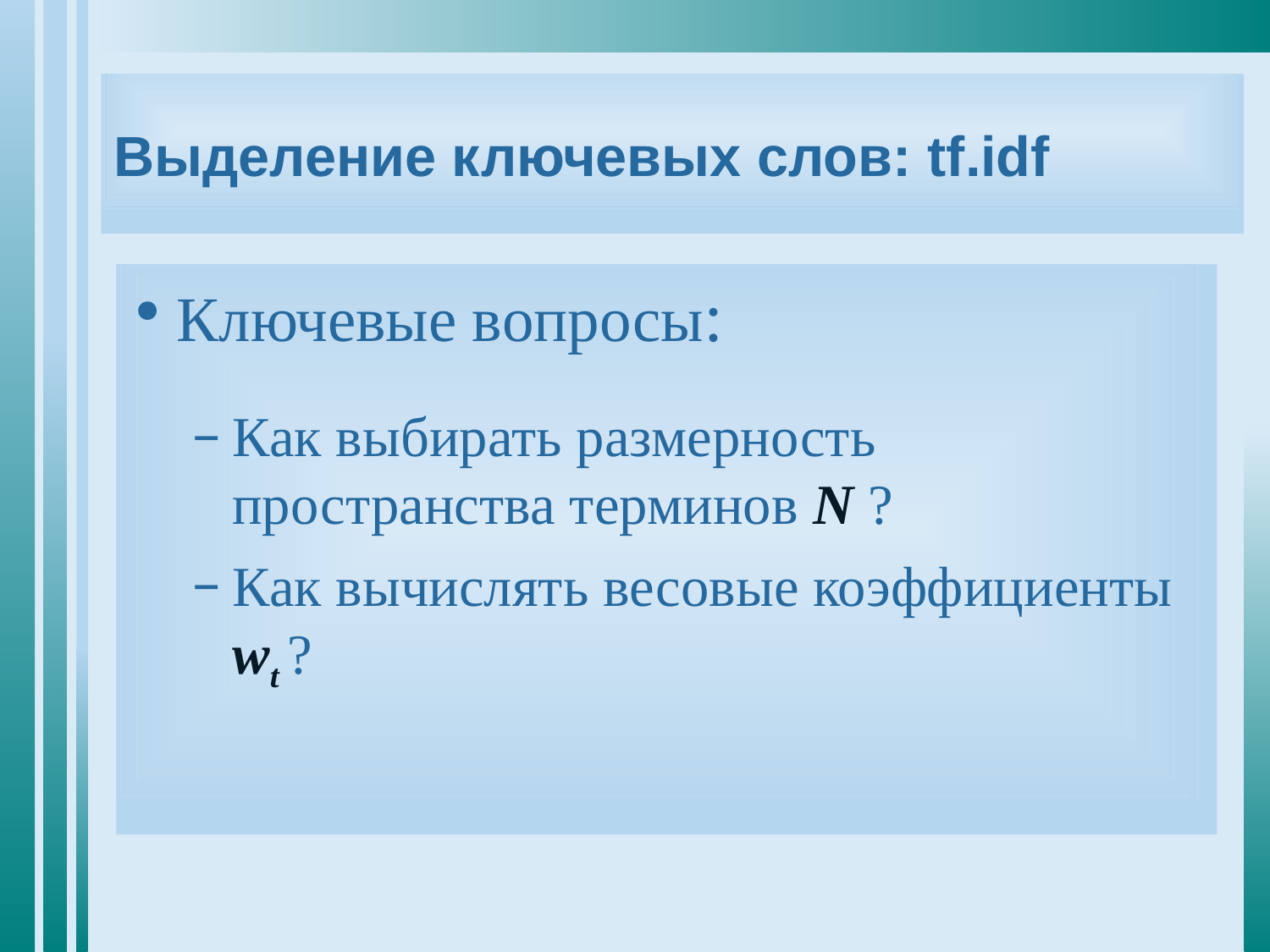

# Выделение ключевых слов: tf.idf
Ключевые вопросы:

Как выбирать размерность пространства терминов N ?
Как вычислять весовые коэффициенты wt ?